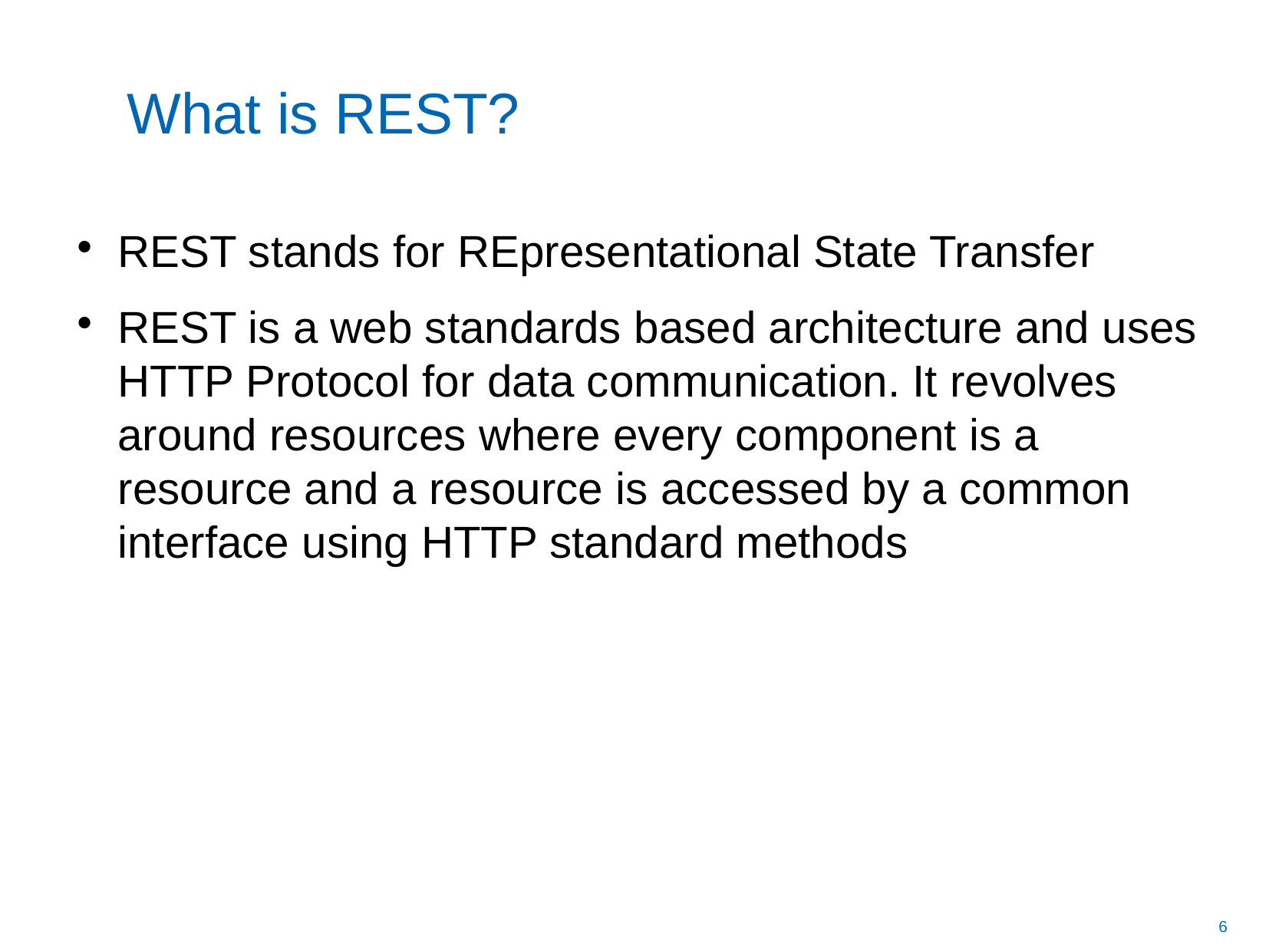

What is REST?
REST stands for REpresentational State Transfer
REST is a web standards based architecture and uses HTTP Protocol for data communication. It revolves around resources where every component is a resource and a resource is accessed by a common interface using HTTP standard methods